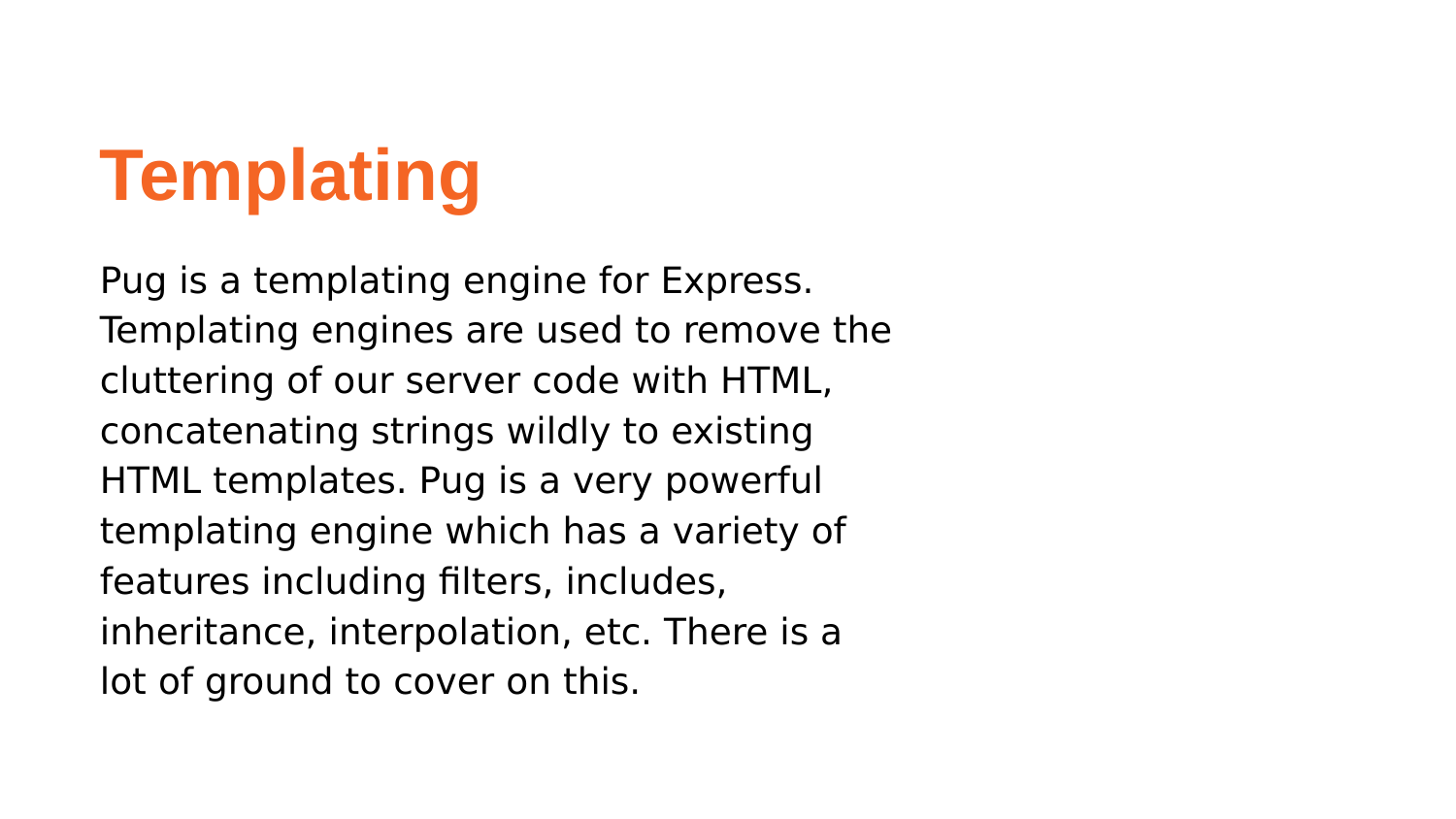

Templating
Pug is a templating engine for Express. Templating engines are used to remove the cluttering of our server code with HTML, concatenating strings wildly to existing HTML templates. Pug is a very powerful templating engine which has a variety of features including filters, includes, inheritance, interpolation, etc. There is a lot of ground to cover on this.